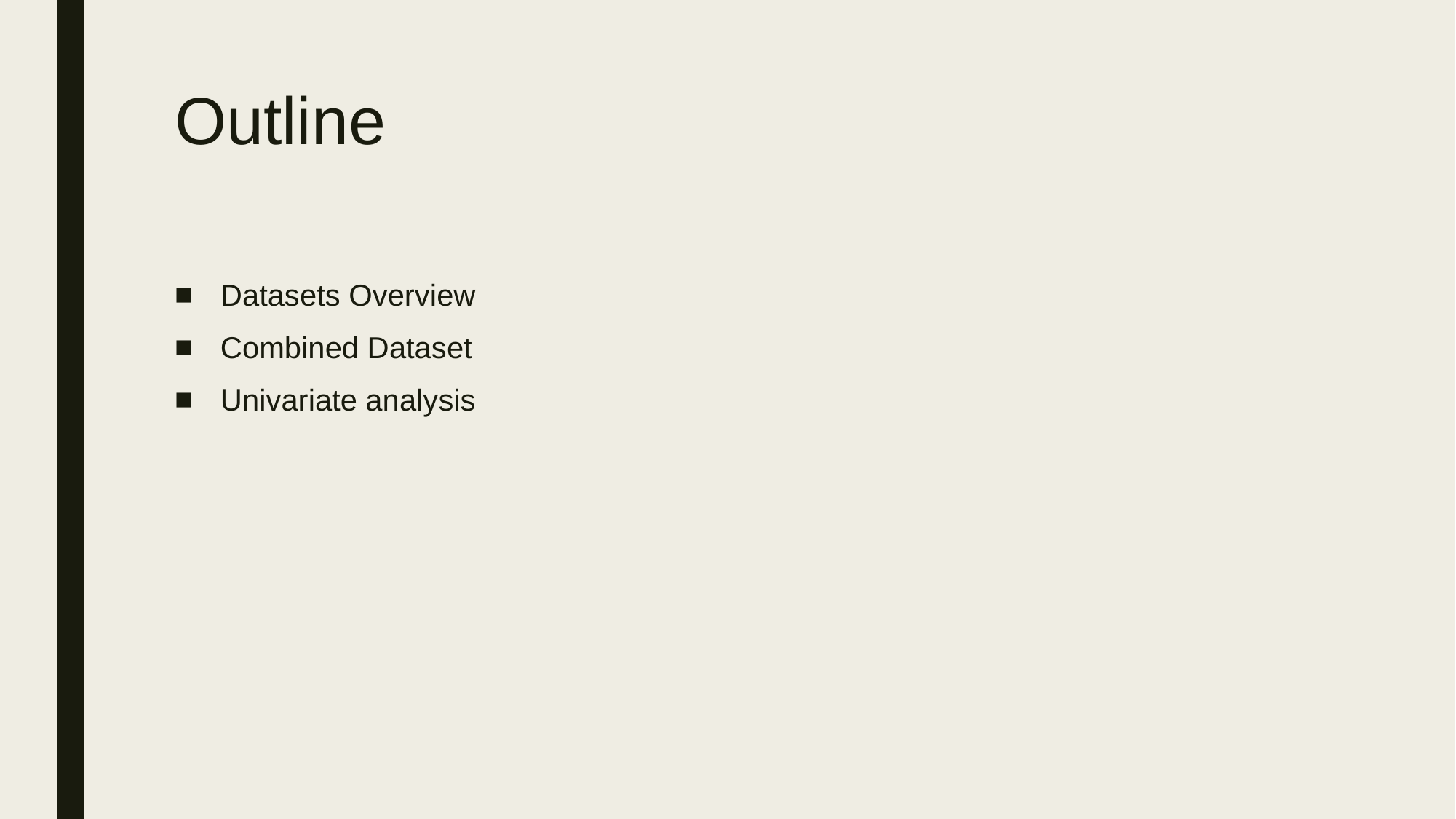

# Outline
Datasets Overview
Combined Dataset
Univariate analysis